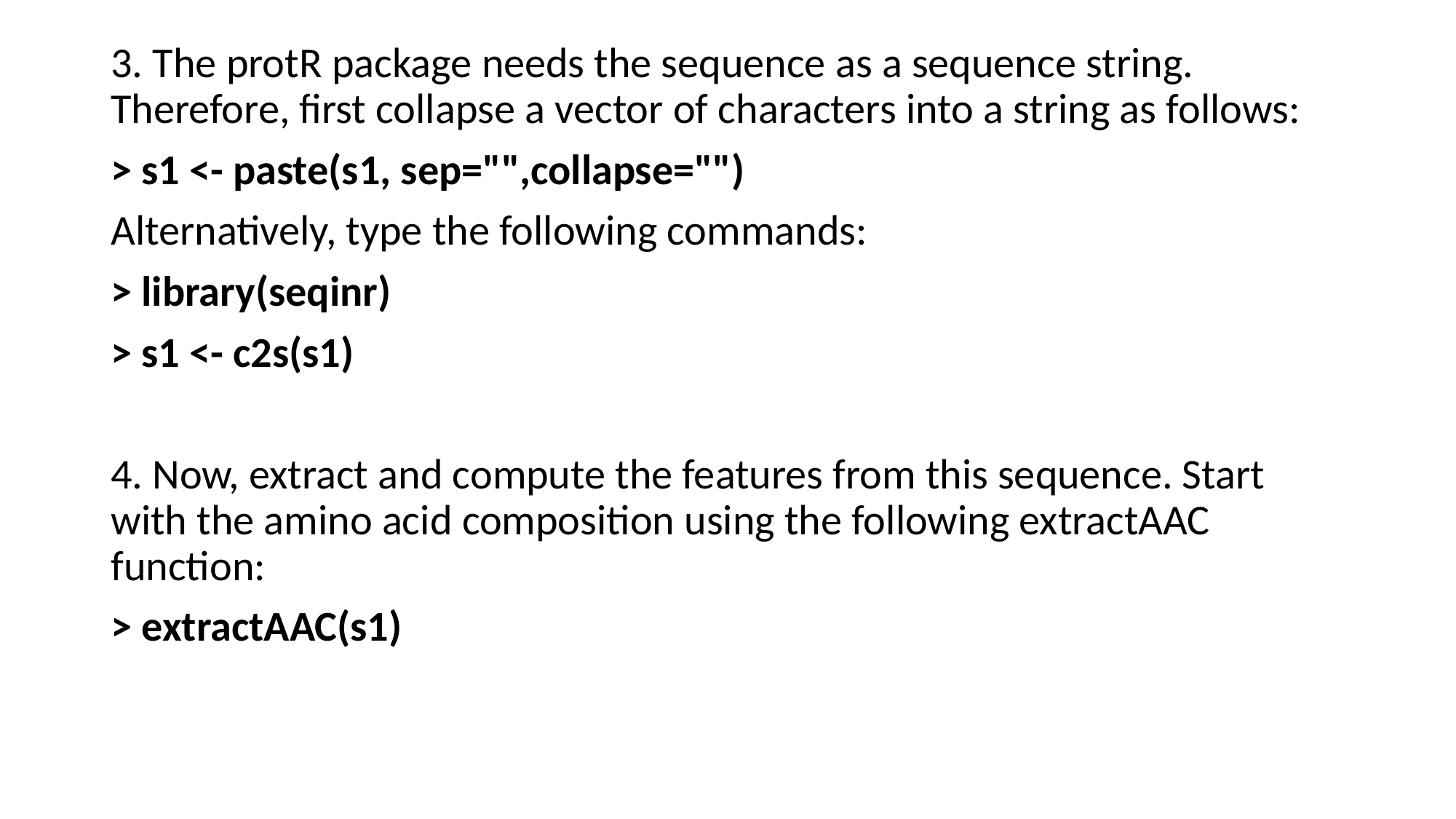

3. The protR package needs the sequence as a sequence string. Therefore, first collapse a vector of characters into a string as follows:
> s1 <- paste(s1, sep="",collapse="")
Alternatively, type the following commands:
> library(seqinr)
> s1 <- c2s(s1)

4. Now, extract and compute the features from this sequence. Start with the amino acid composition using the following extractAAC function:
> extractAAC(s1)